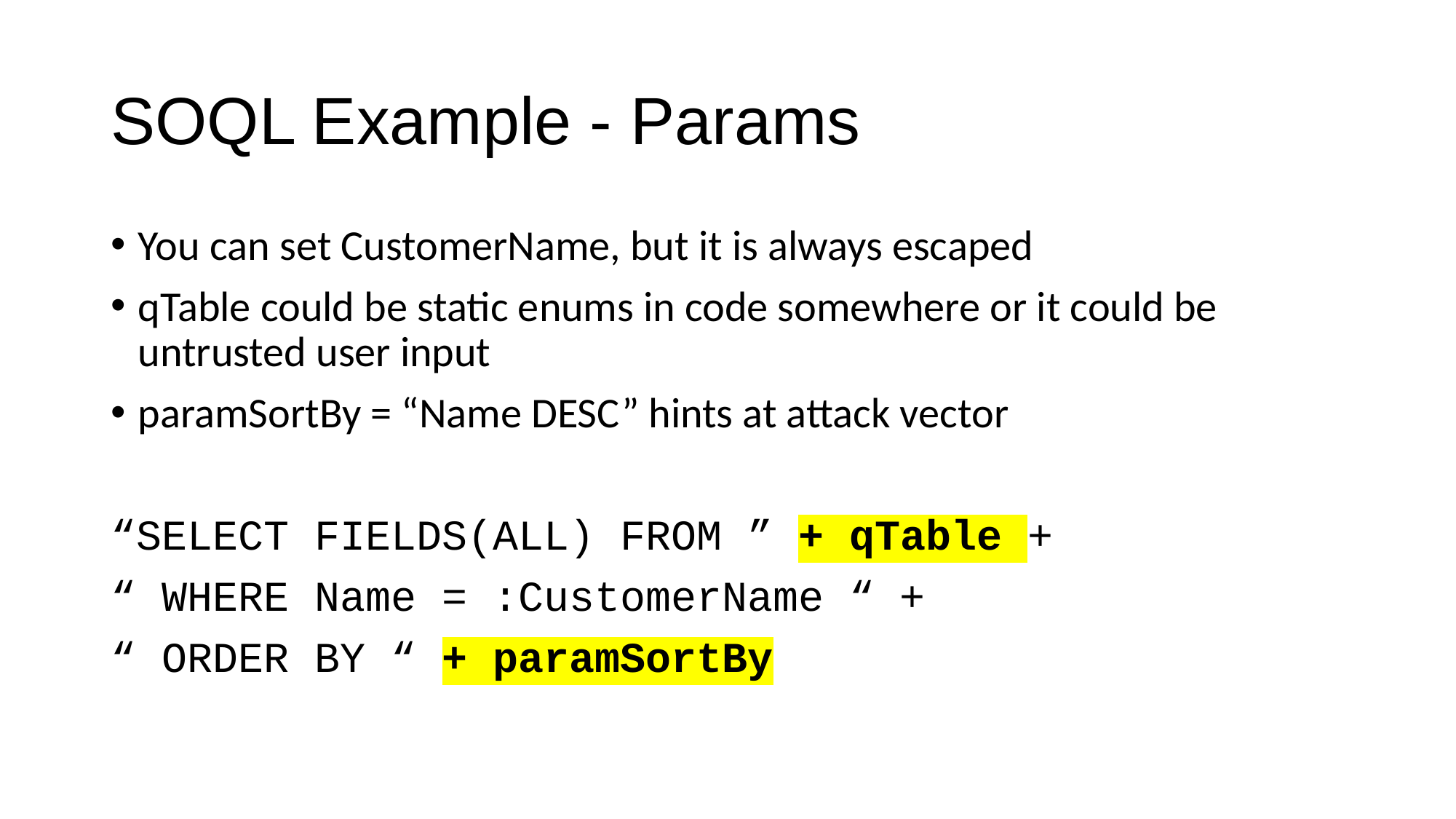

# SOQL Example - Params
You can set CustomerName, but it is always escaped
qTable could be static enums in code somewhere or it could be untrusted user input
paramSortBy = “Name DESC” hints at attack vector

“SELECT FIELDS(ALL) FROM ” + qTable +
“ WHERE Name = :CustomerName “ +
“ ORDER BY “ + paramSortBy